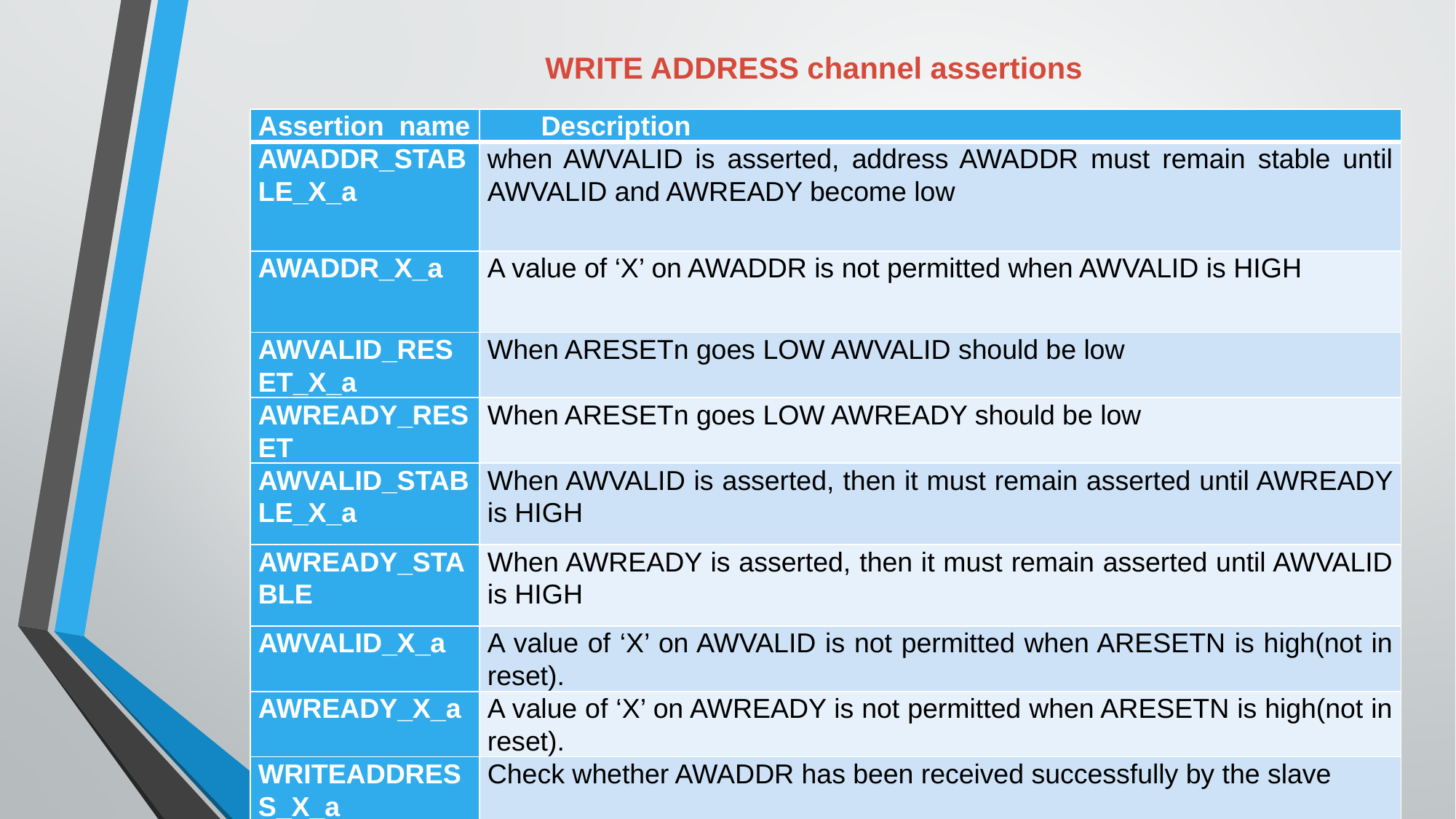

# WRITE ADDRESS channel assertions
| Assertion name | Description |
| --- | --- |
| AWADDR\_STABLE\_X\_a | when AWVALID is asserted, address AWADDR must remain stable until AWVALID and AWREADY become low |
| AWADDR\_X\_a | A value of ‘X’ on AWADDR is not permitted when AWVALID is HIGH |
| AWVALID\_RESET\_X\_a | When ARESETn goes LOW AWVALID should be low |
| AWREADY\_RESET | When ARESETn goes LOW AWREADY should be low |
| AWVALID\_STABLE\_X\_a | When AWVALID is asserted, then it must remain asserted until AWREADY is HIGH |
| AWREADY\_STABLE | When AWREADY is asserted, then it must remain asserted until AWVALID is HIGH |
| AWVALID\_X\_a | A value of ‘X’ on AWVALID is not permitted when ARESETN is high(not in reset). |
| AWREADY\_X\_a | A value of ‘X’ on AWREADY is not permitted when ARESETN is high(not in reset). |
| WRITEADDRESS\_X\_a | Check whether AWADDR has been received successfully by the slave |